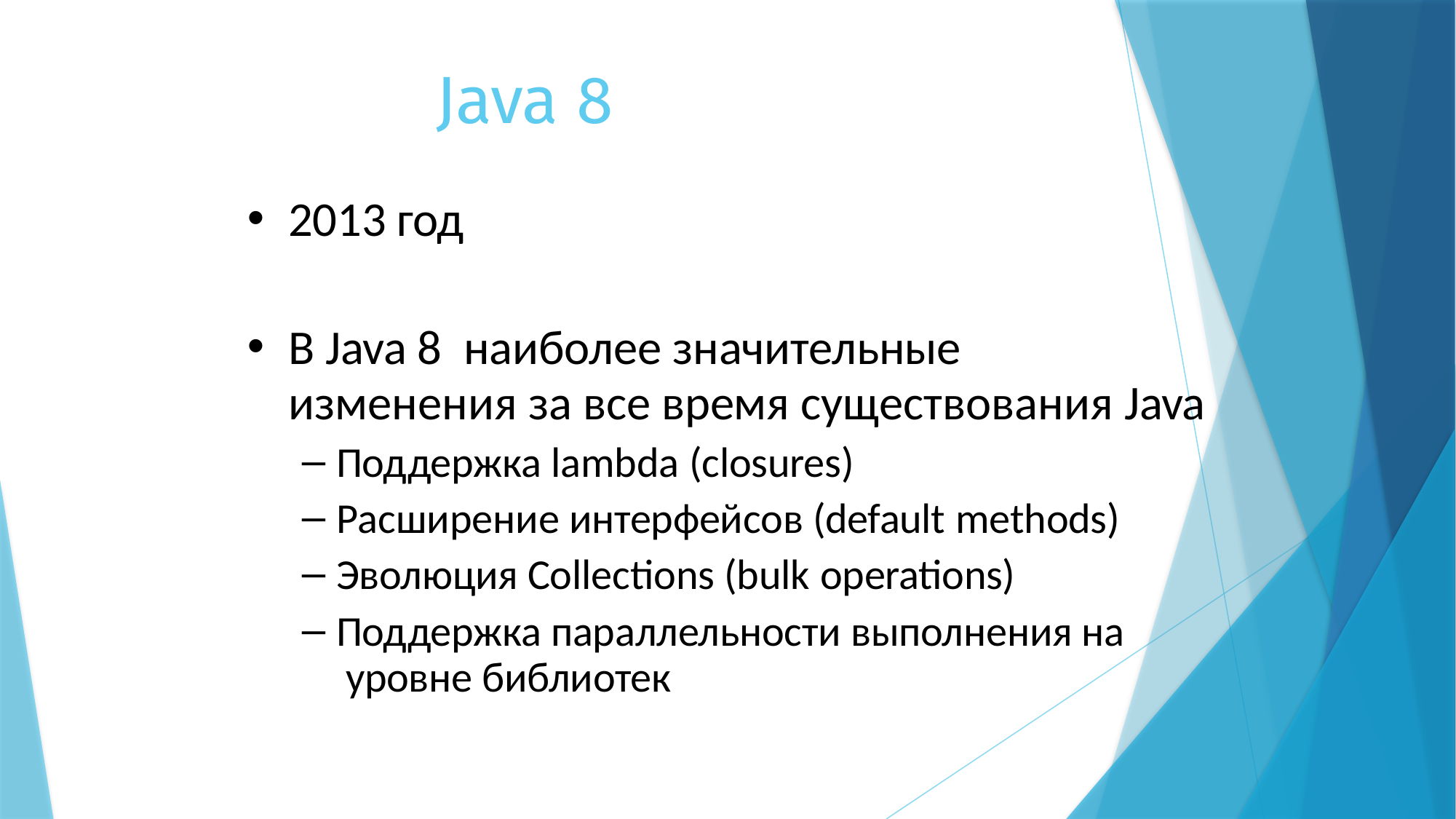

# Java 8
2013 год

В Java 8  наиболее значительные
изменения за все время существования Java
Поддержка lambda (closures)
Расширение интерфейсов (default methods)
Эволюция Collections (bulk operations)
Поддержка параллельности выполнения на  уровне библиотек